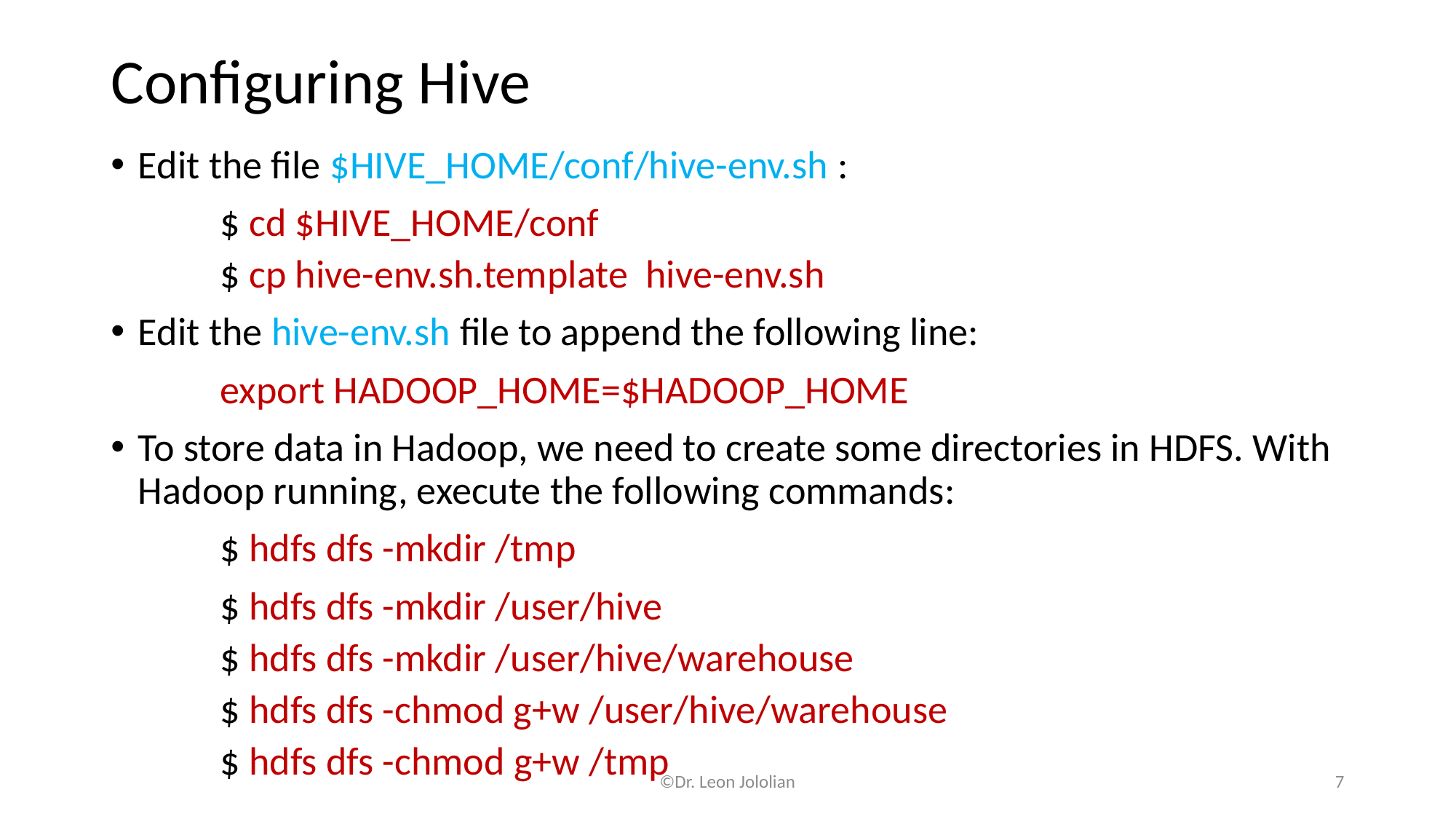

# Configuring Hive
Edit the file $HIVE_HOME/conf/hive-env.sh :
	$ cd $HIVE_HOME/conf
	$ cp hive-env.sh.template  hive-env.sh
Edit the hive-env.sh file to append the following line:
	export HADOOP_HOME=$HADOOP_HOME
To store data in Hadoop, we need to create some directories in HDFS. With Hadoop running, execute the following commands:
	$ hdfs dfs -mkdir /tmp
	$ hdfs dfs -mkdir /user/hive
	$ hdfs dfs -mkdir /user/hive/warehouse
	$ hdfs dfs -chmod g+w /user/hive/warehouse
	$ hdfs dfs -chmod g+w /tmp
©Dr. Leon Jololian
7